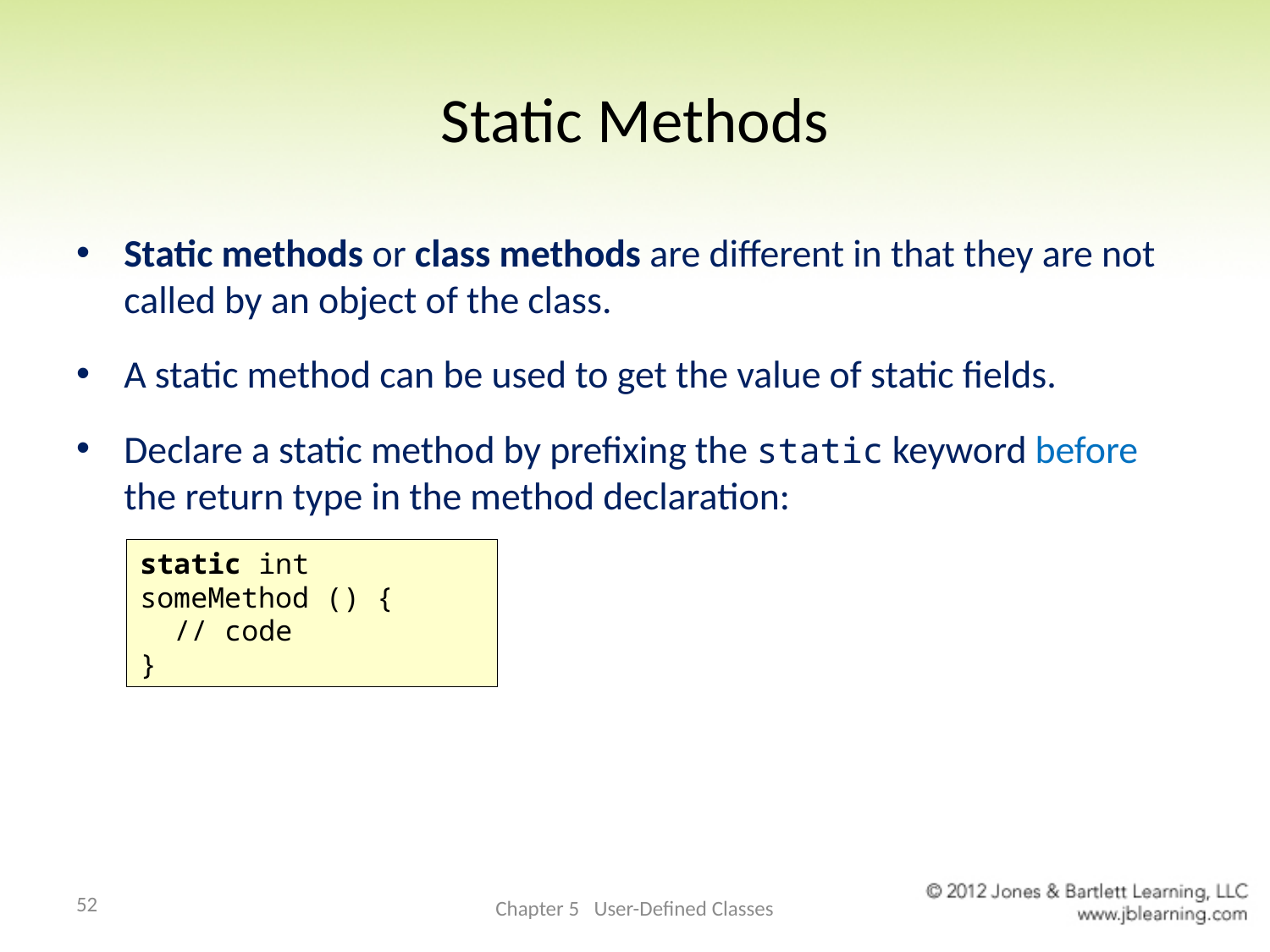

# Static Methods
Static methods or class methods are different in that they are not called by an object of the class.
A static method can be used to get the value of static fields.
Declare a static method by prefixing the static keyword before the return type in the method declaration:

static int someMethod () {
  // code
}
52
Chapter 5   User-Defined Classes